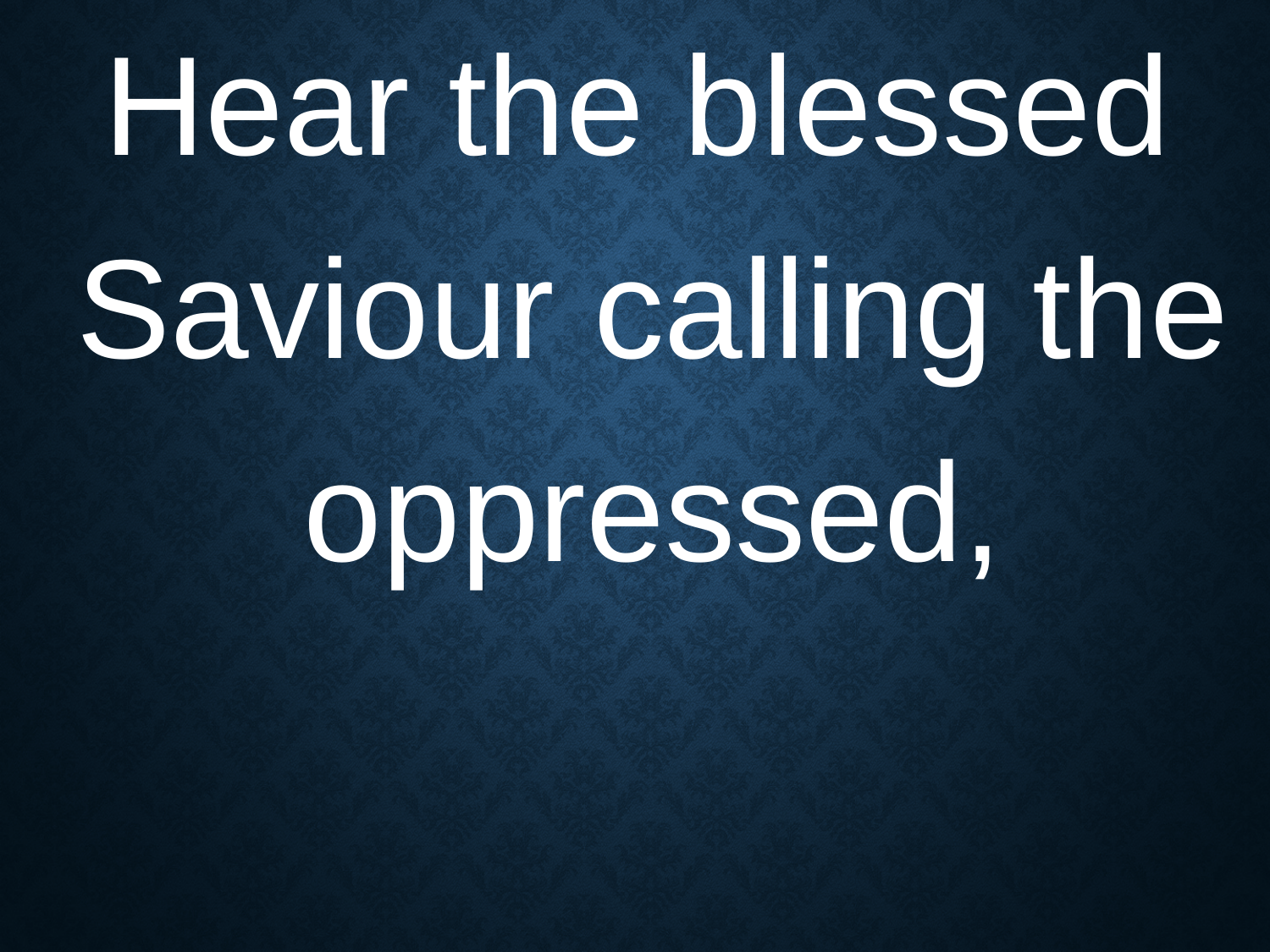

Hear the blessed Saviour calling the oppressed,